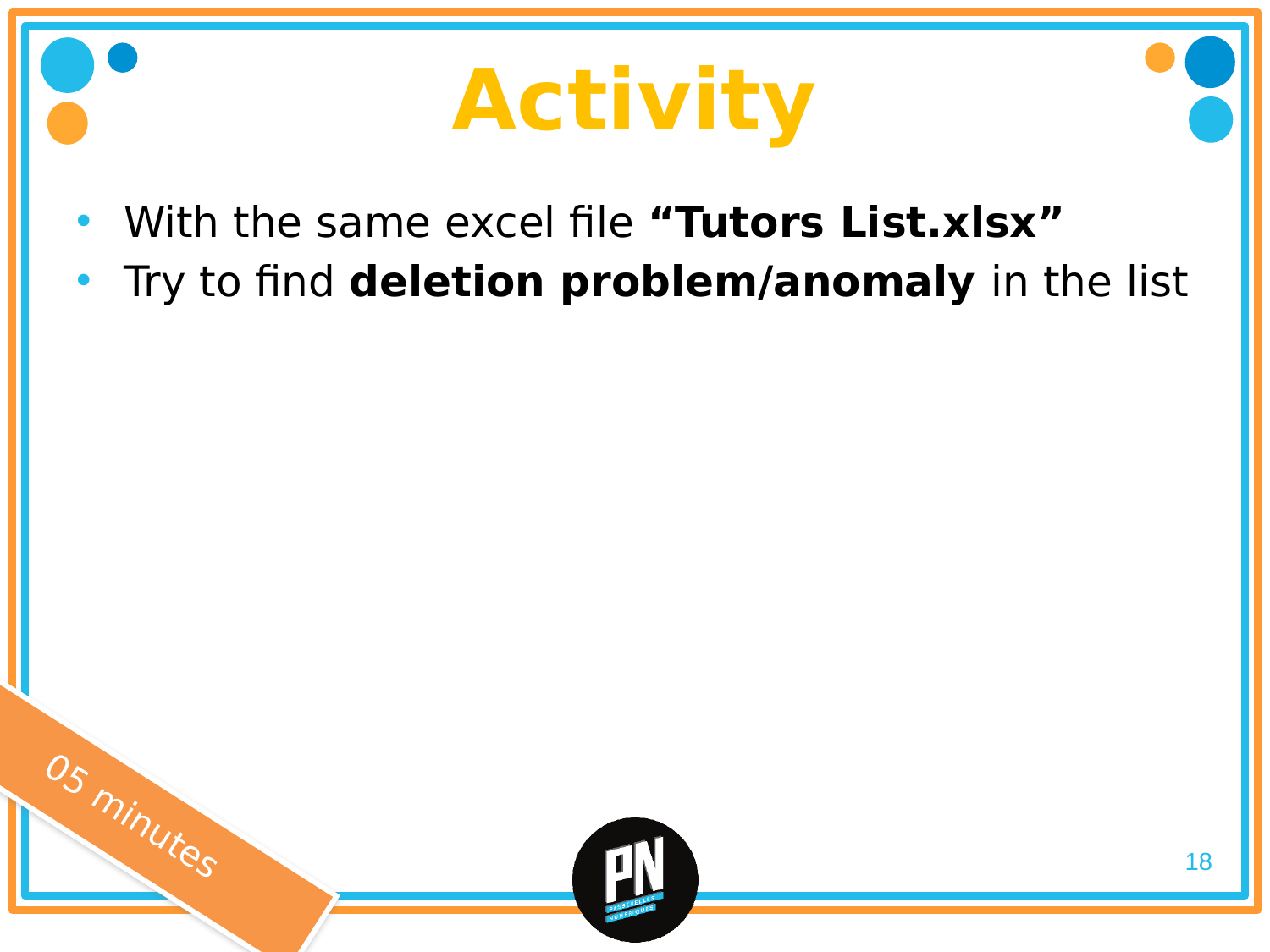

# Activity
With the same excel file “Tutors List.xlsx”
Try to find deletion problem/anomaly in the list
05 minutes